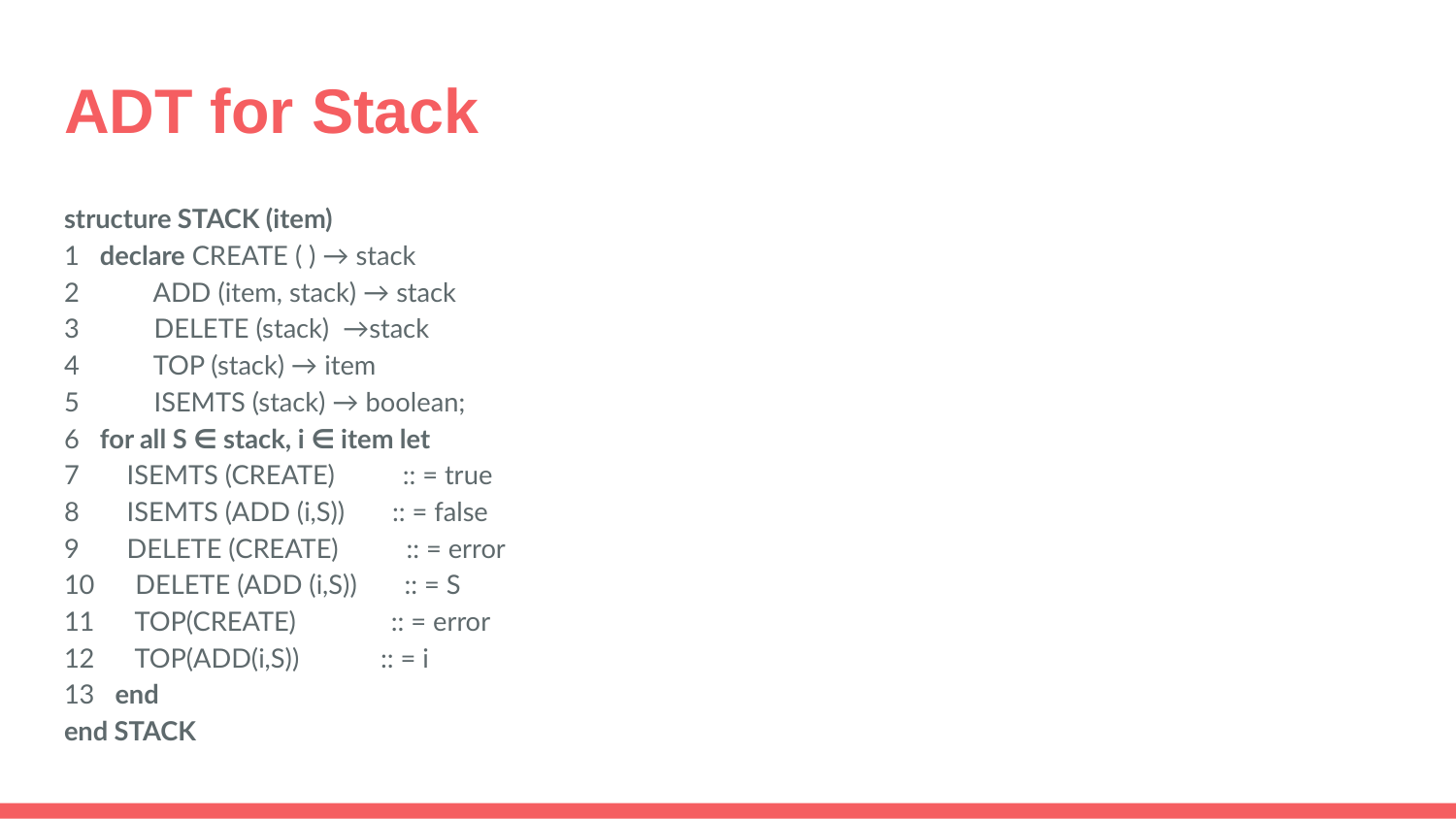

# ADT for Stack
structure STACK (item)
1   declare CREATE ( ) → stack
2           ADD (item, stack) → stack
3           DELETE (stack)  →stack
4           TOP (stack) → item
5           ISEMTS (stack) → boolean;
6   for all S ∈ stack, i ∈ item let
7       ISEMTS (CREATE)          :: = true
8       ISEMTS (ADD (i,S))       :: = false
9       DELETE (CREATE)          :: = error
10      DELETE (ADD (i,S))       :: = S
11      TOP(CREATE)              :: = error
12      TOP(ADD(i,S))            :: = i
13   end
end STACK